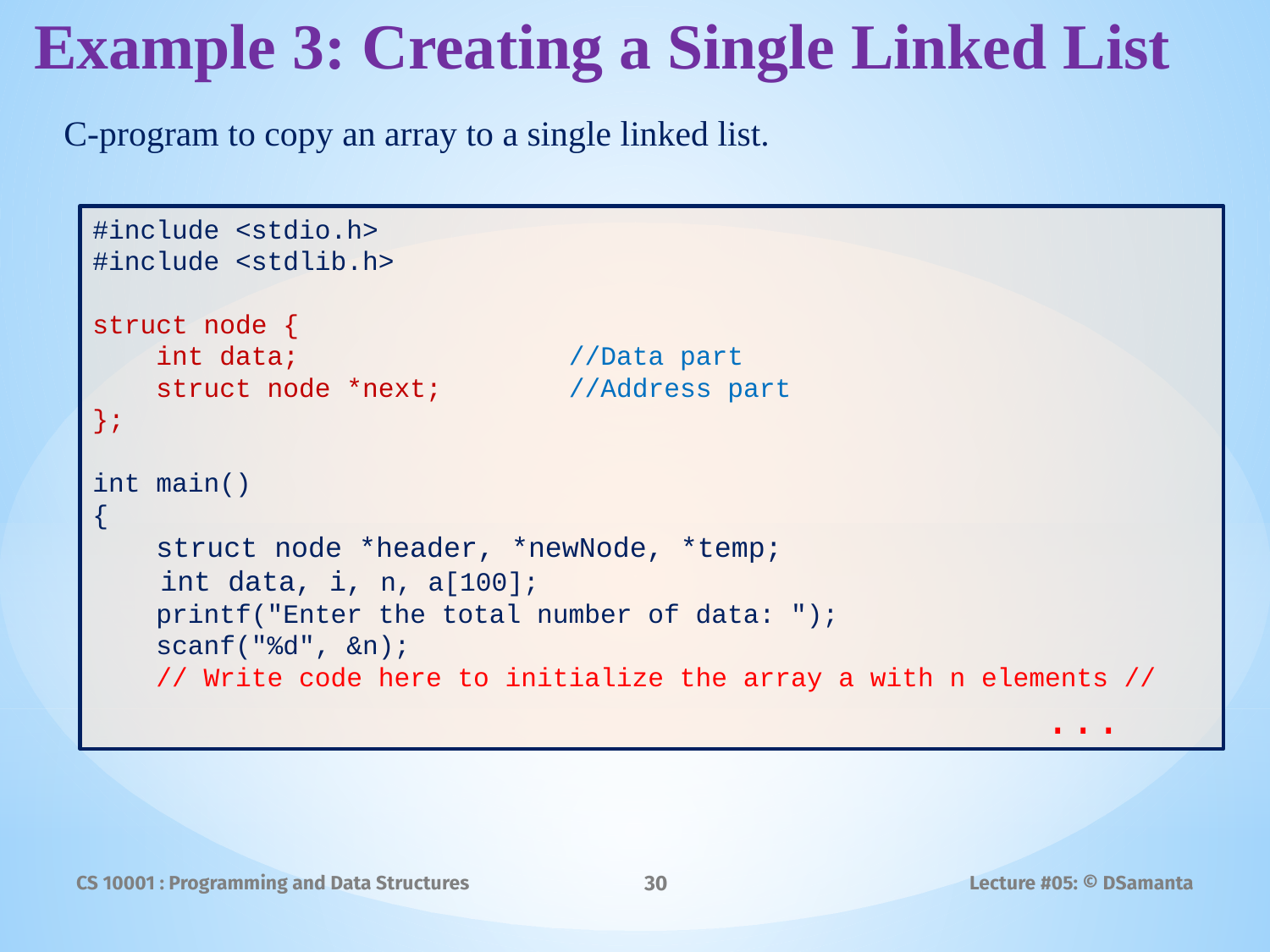

# Example 3: Creating a Single Linked List
C-program to copy an array to a single linked list.
#include <stdio.h>
#include <stdlib.h>

struct node {
    int data; 		      //Data part
    struct node *next;        //Address part
};

int main()
{
    struct node *header, *newNode, *temp;
    int data, i, n, a[100];
    printf("Enter the total number of data: ");
    scanf("%d", &n);
    // Write code here to initialize the array a with n elements //
                                                            ...
CS 10001 : Programming and Data Structures
30
Lecture #05: © DSamanta